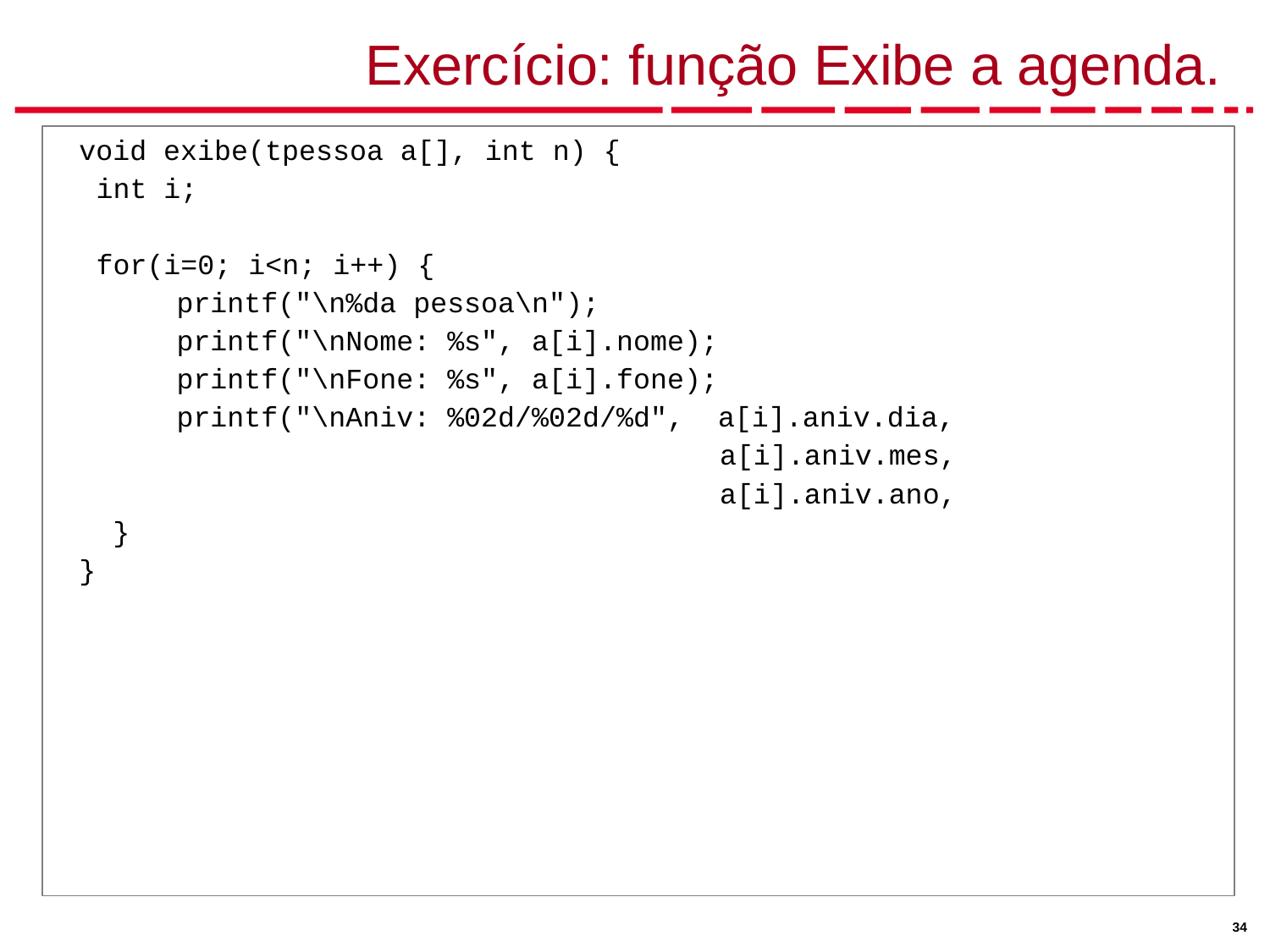

# Exercício: função Exibe a agenda.
void exibe(tpessoa a[], int n) {
 int i;

 for(i=0; i<n; i++) {
  printf("\n%da pessoa\n");
  printf("\nNome: %s", a[i].nome);
  printf("\nFone: %s", a[i].fone);
  printf("\nAniv: %02d/%02d/%d",  a[i].aniv.dia,
 a[i].aniv.mes,
 a[i].aniv.ano,
  }
}